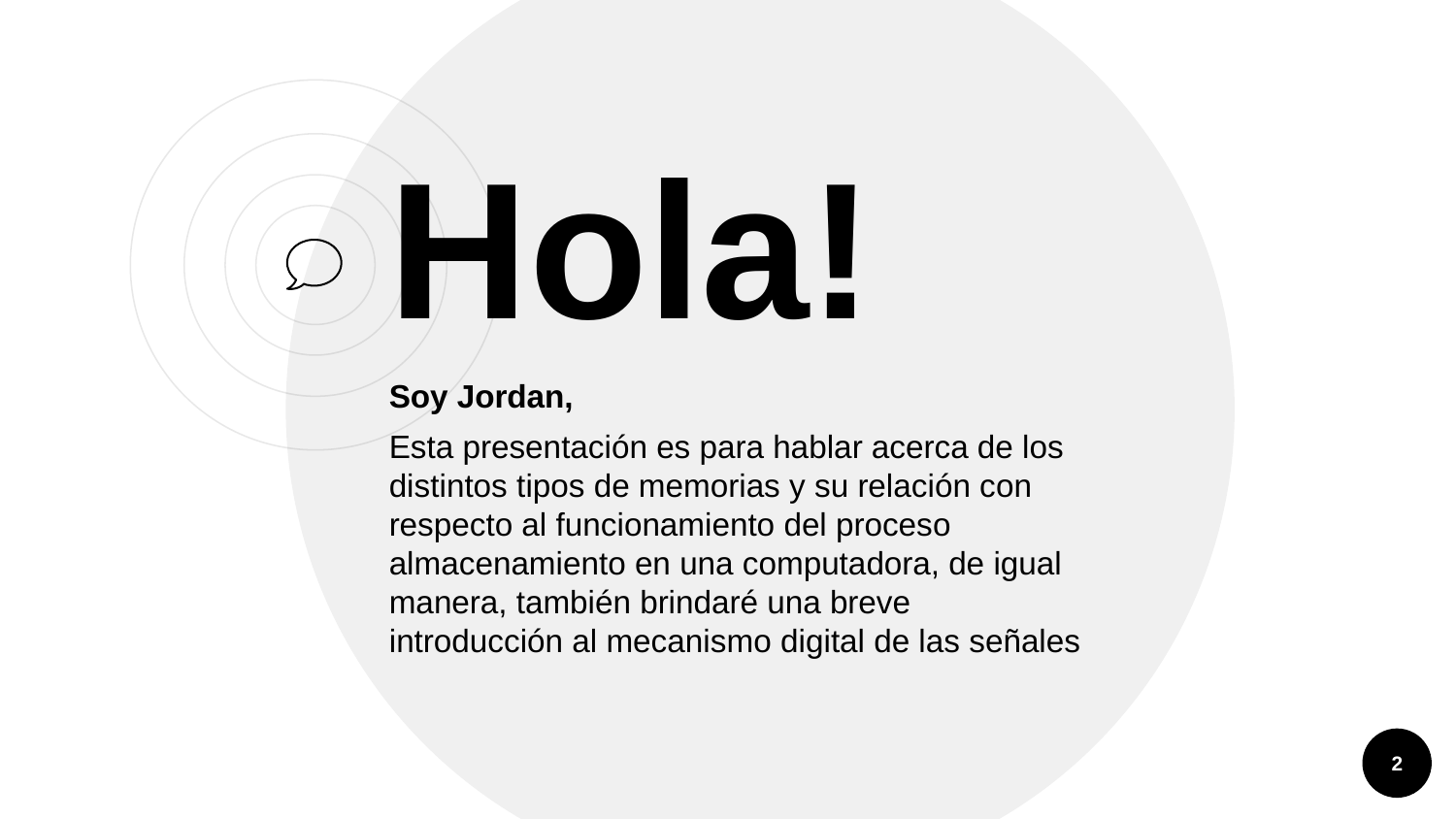

Hola!

Soy Jordan,
Esta presentación es para hablar acerca de los distintos tipos de memorias y su relación con respecto al funcionamiento del proceso almacenamiento en una computadora, de igual manera, también brindaré una breve introducción al mecanismo digital de las señales
2